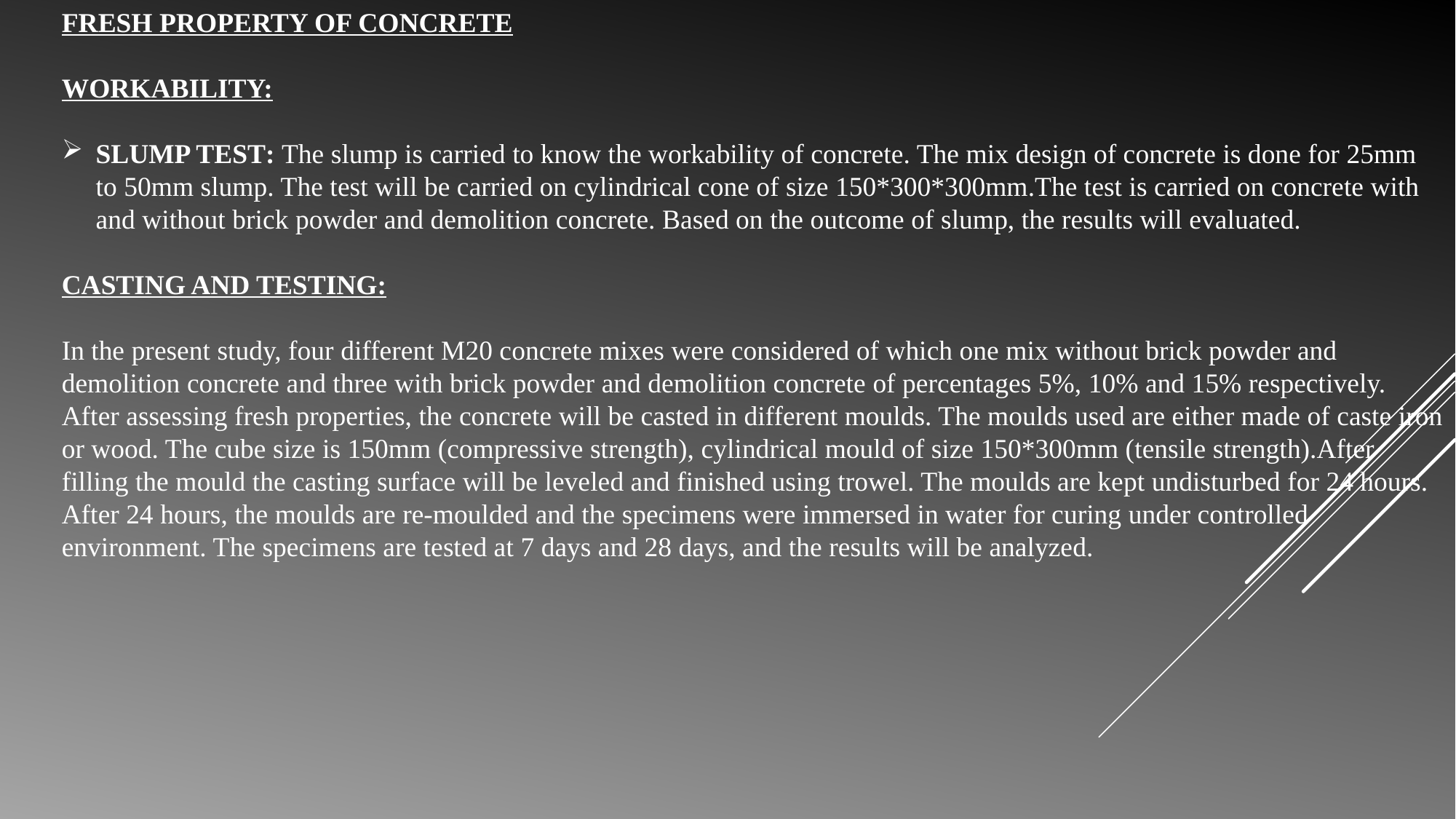

FRESH PROPERTY OF CONCRETE

WORKABILITY:

SLUMP TEST: The slump is carried to know the workability of concrete. The mix design of concrete is done for 25mm to 50mm slump. The test will be carried on cylindrical cone of size 150*300*300mm.The test is carried on concrete with and without brick powder and demolition concrete. Based on the outcome of slump, the results will evaluated.

CASTING AND TESTING:

In the present study, four different M20 concrete mixes were considered of which one mix without brick powder and demolition concrete and three with brick powder and demolition concrete of percentages 5%, 10% and 15% respectively. After assessing fresh properties, the concrete will be casted in different moulds. The moulds used are either made of caste iron or wood. The cube size is 150mm (compressive strength), cylindrical mould of size 150*300mm (tensile strength).After filling the mould the casting surface will be leveled and finished using trowel. The moulds are kept undisturbed for 24 hours. After 24 hours, the moulds are re-moulded and the specimens were immersed in water for curing under controlled environment. The specimens are tested at 7 days and 28 days, and the results will be analyzed.